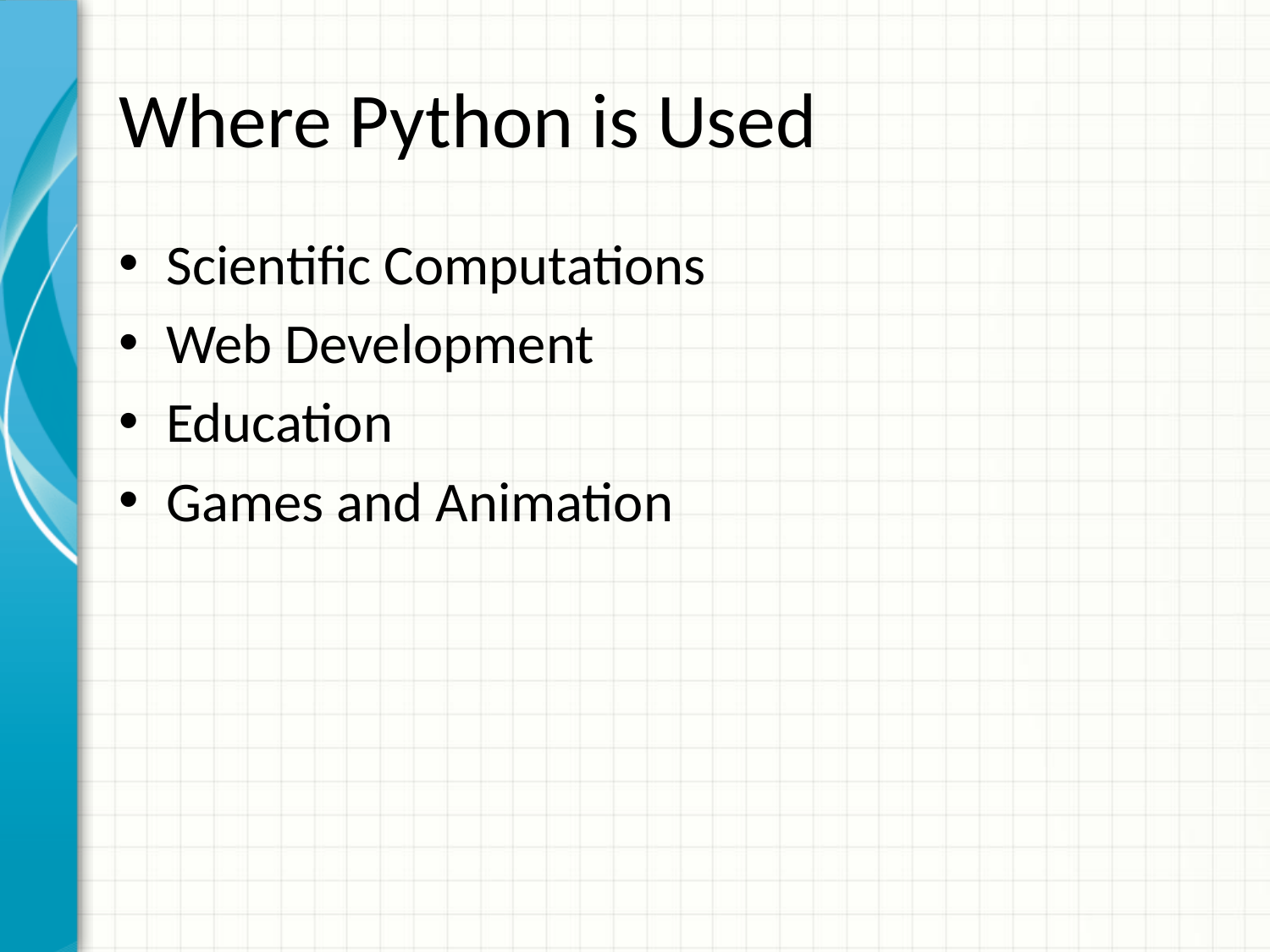

# Where Python is Used
Scientific Computations
Web Development
Education
Games and Animation